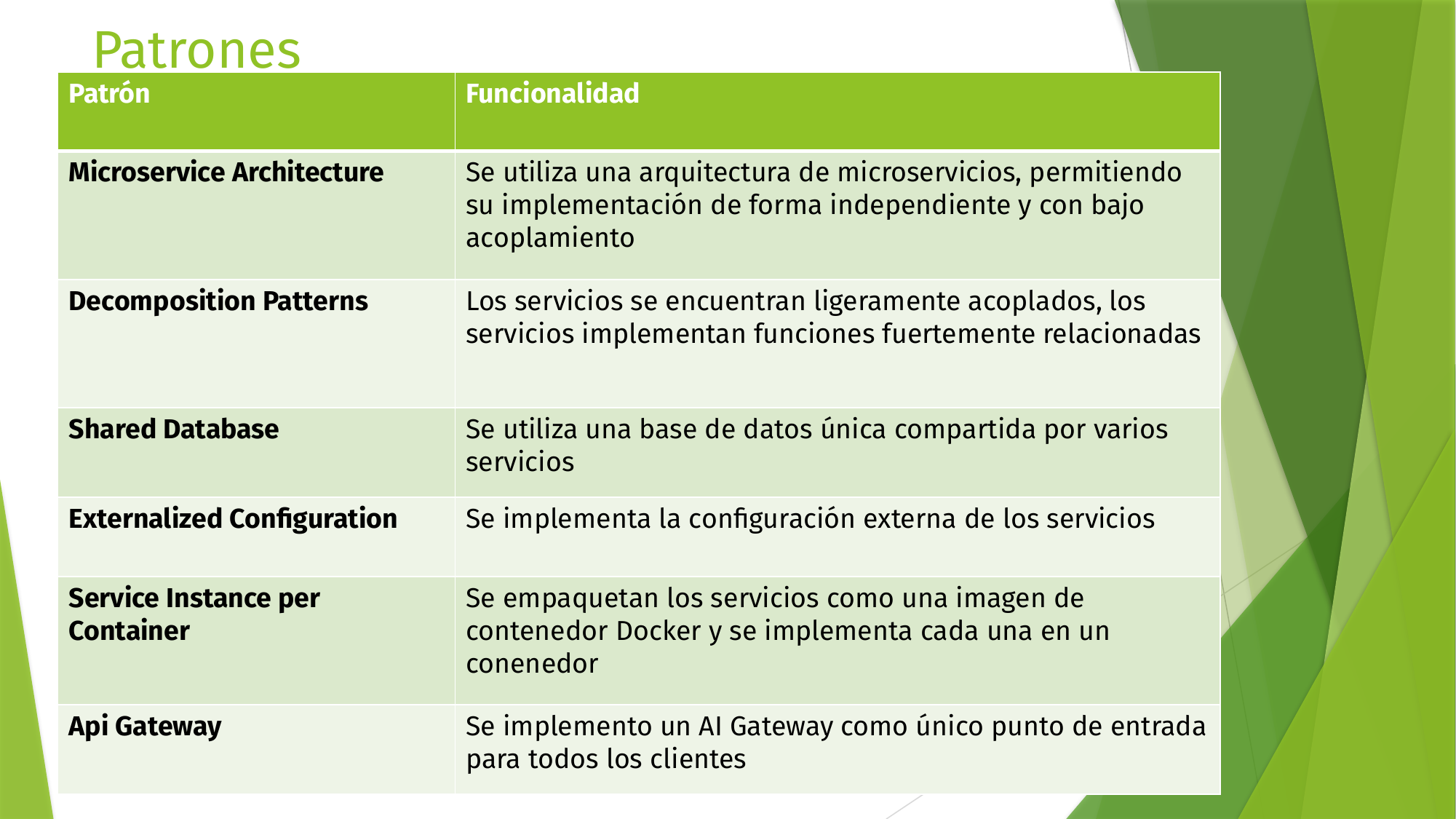

# Patrones
| Patrón | Funcionalidad |
| --- | --- |
| Microservice Architecture | Se utiliza una arquitectura de microservicios, permitiendo su implementación de forma independiente y con bajo acoplamiento |
| Decomposition Patterns | Los servicios se encuentran ligeramente acoplados, los servicios implementan funciones fuertemente relacionadas |
| Shared Database | Se utiliza una base de datos única compartida por varios servicios |
| Externalized Configuration | Se implementa la configuración externa de los servicios |
| Service Instance per Container | Se empaquetan los servicios como una imagen de contenedor Docker y se implementa cada una en un conenedor |
| Api Gateway | Se implemento un AI Gateway como único punto de entrada para todos los clientes |